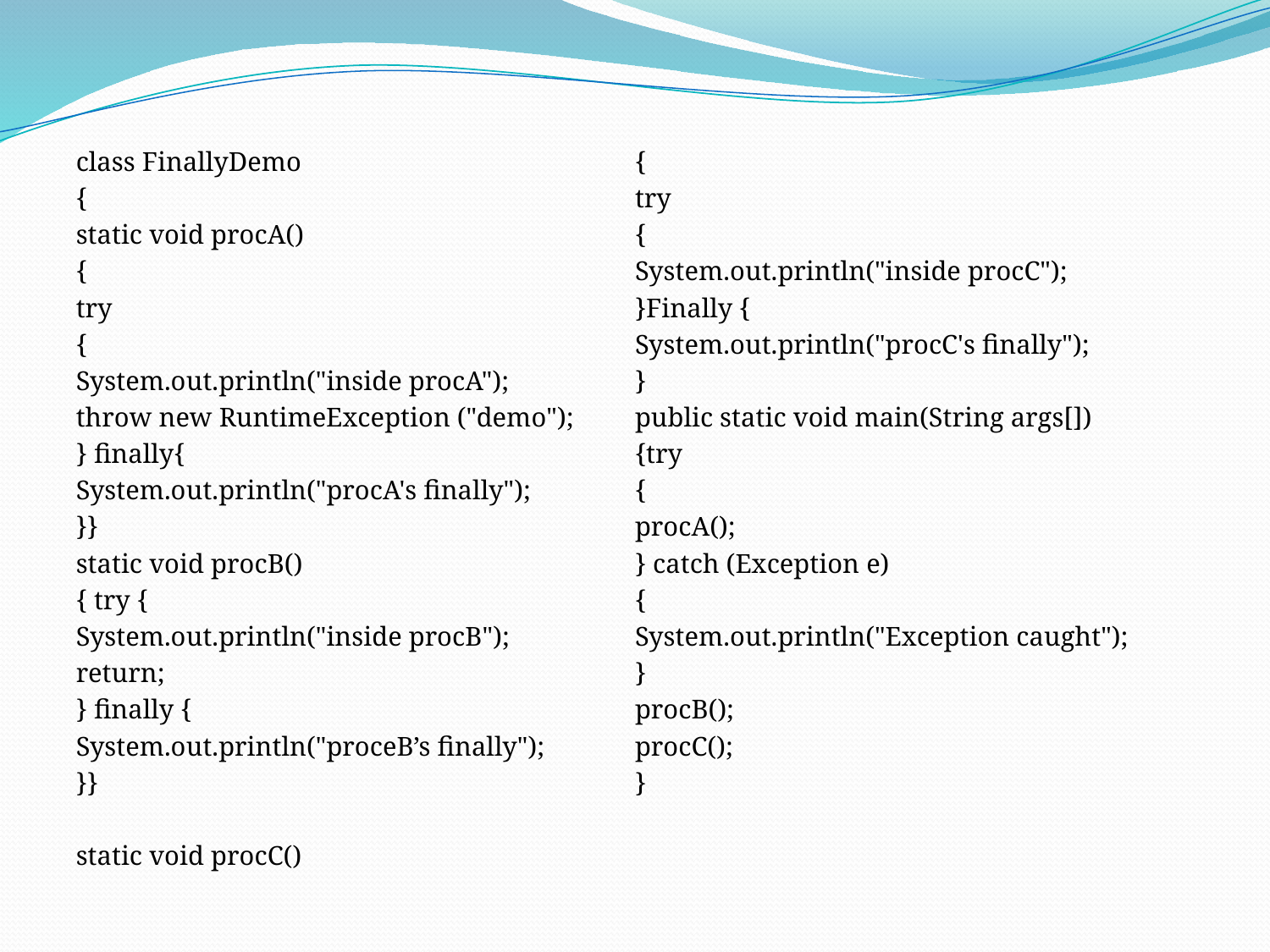

class FinallyDemo
{
static void procA()
{
try
{
System.out.println("inside procA");
throw new RuntimeException ("demo");
} finally{
System.out.println("procA's finally");
}}
static void procB()
{ try {
System.out.println("inside procB");
return;
} finally {
System.out.println("proceB’s finally");
}}

static void procC()
{
try
{
System.out.println("inside procC");
}Finally {
System.out.println("procC's finally");
}
public static void main(String args[])
{try
{
procA();
} catch (Exception e)
{
System.out.println("Exception caught");
}
procB();
procC();
}